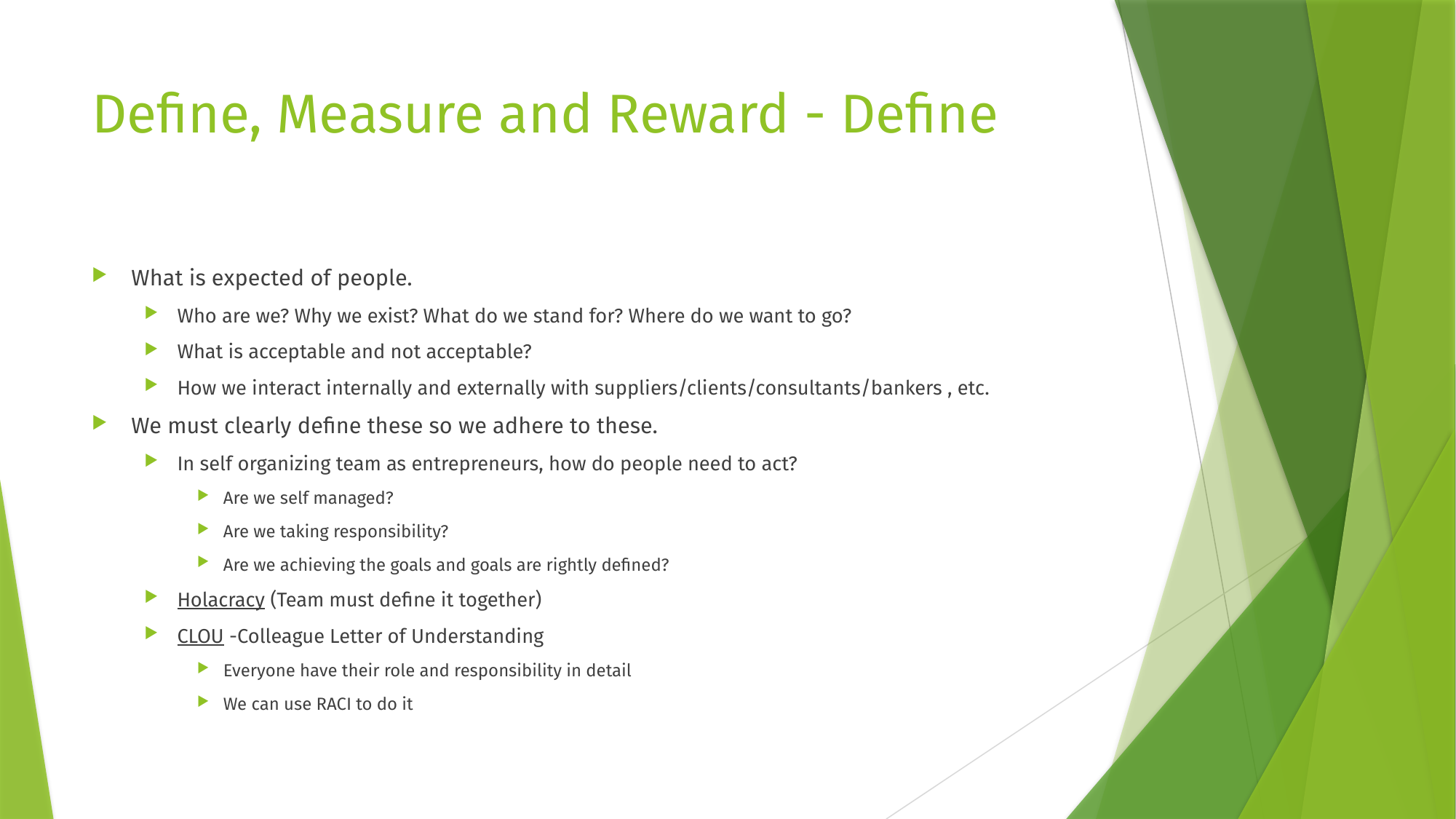

# Define, Measure and Reward - Define
What is expected of people.
Who are we? Why we exist? What do we stand for? Where do we want to go?
What is acceptable and not acceptable?
How we interact internally and externally with suppliers/clients/consultants/bankers , etc.
We must clearly define these so we adhere to these.
In self organizing team as entrepreneurs, how do people need to act?
Are we self managed?
Are we taking responsibility?
Are we achieving the goals and goals are rightly defined?
Holacracy (Team must define it together)
CLOU -Colleague Letter of Understanding
Everyone have their role and responsibility in detail
We can use RACI to do it